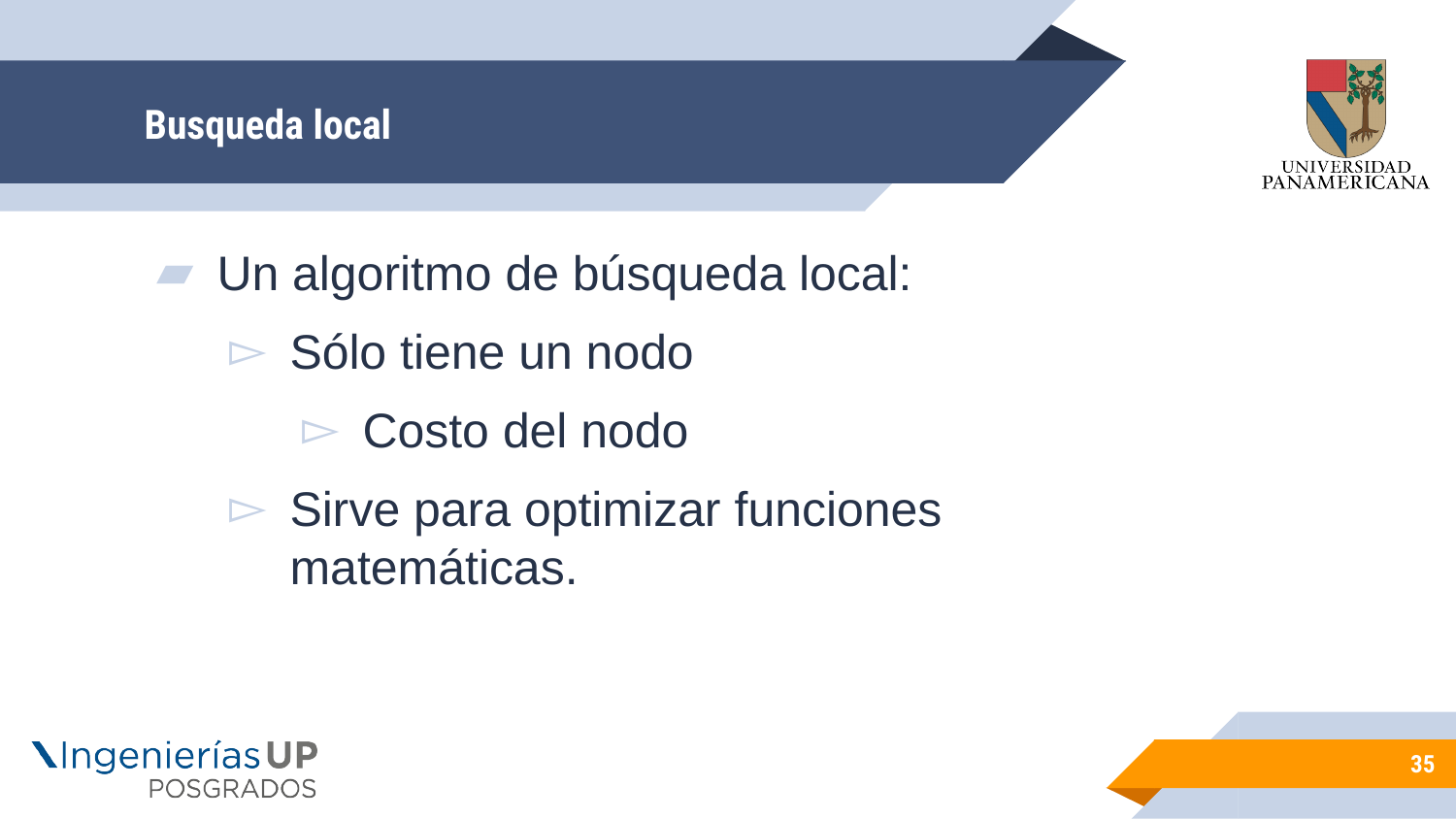

# Busqueda local
Un algoritmo de búsqueda local:
Sólo tiene un nodo
Costo del nodo
Sirve para optimizar funciones matemáticas.

35